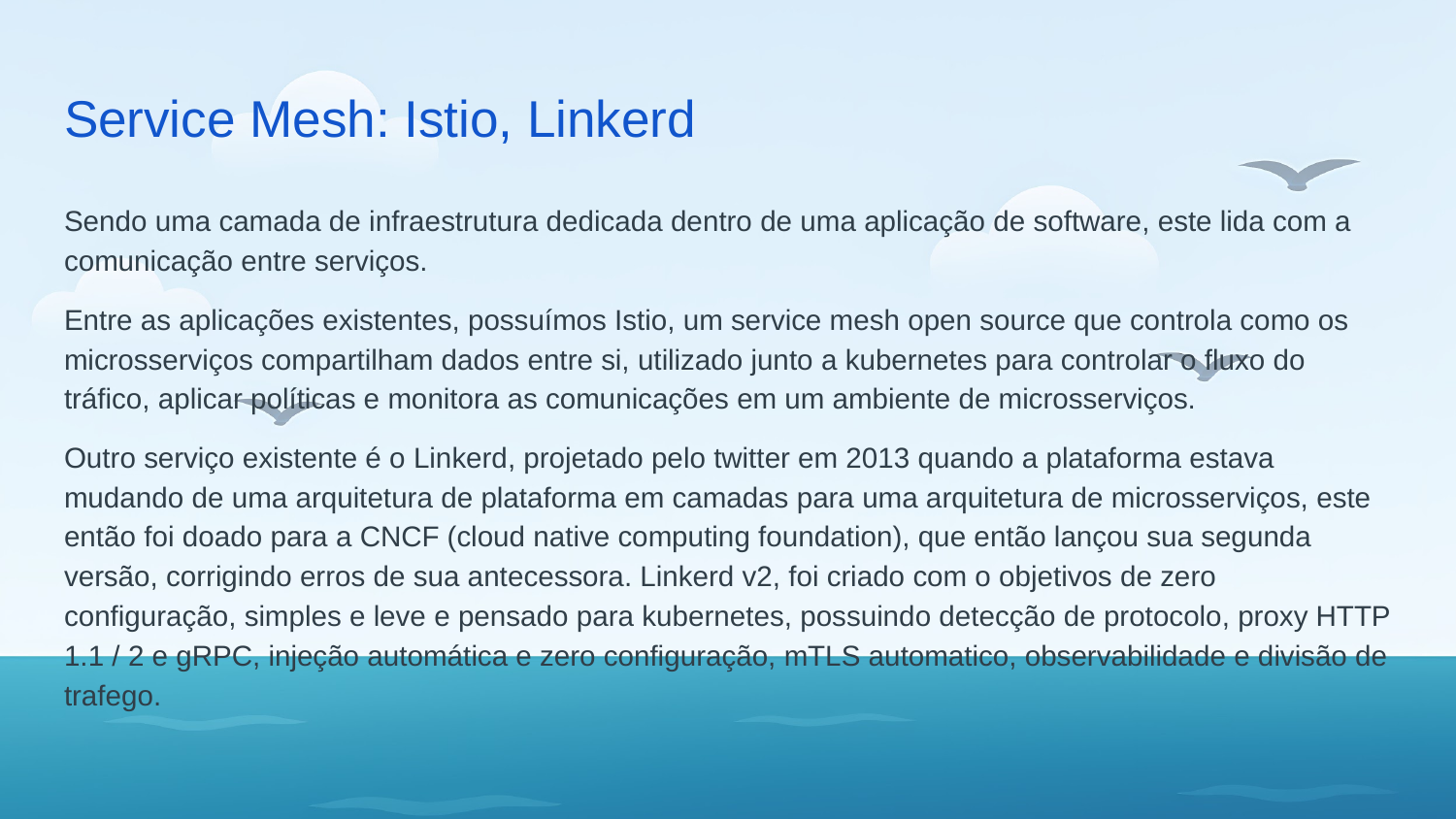

# Service Mesh: Istio, Linkerd
Sendo uma camada de infraestrutura dedicada dentro de uma aplicação de software, este lida com a comunicação entre serviços.
Entre as aplicações existentes, possuímos Istio, um service mesh open source que controla como os microsserviços compartilham dados entre si, utilizado junto a kubernetes para controlar o fluxo do tráfico, aplicar políticas e monitora as comunicações em um ambiente de microsserviços.
Outro serviço existente é o Linkerd, projetado pelo twitter em 2013 quando a plataforma estava mudando de uma arquitetura de plataforma em camadas para uma arquitetura de microsserviços, este então foi doado para a CNCF (cloud native computing foundation), que então lançou sua segunda versão, corrigindo erros de sua antecessora. Linkerd v2, foi criado com o objetivos de zero configuração, simples e leve e pensado para kubernetes, possuindo detecção de protocolo, proxy HTTP 1.1 / 2 e gRPC, injeção automática e zero configuração, mTLS automatico, observabilidade e divisão de trafego.